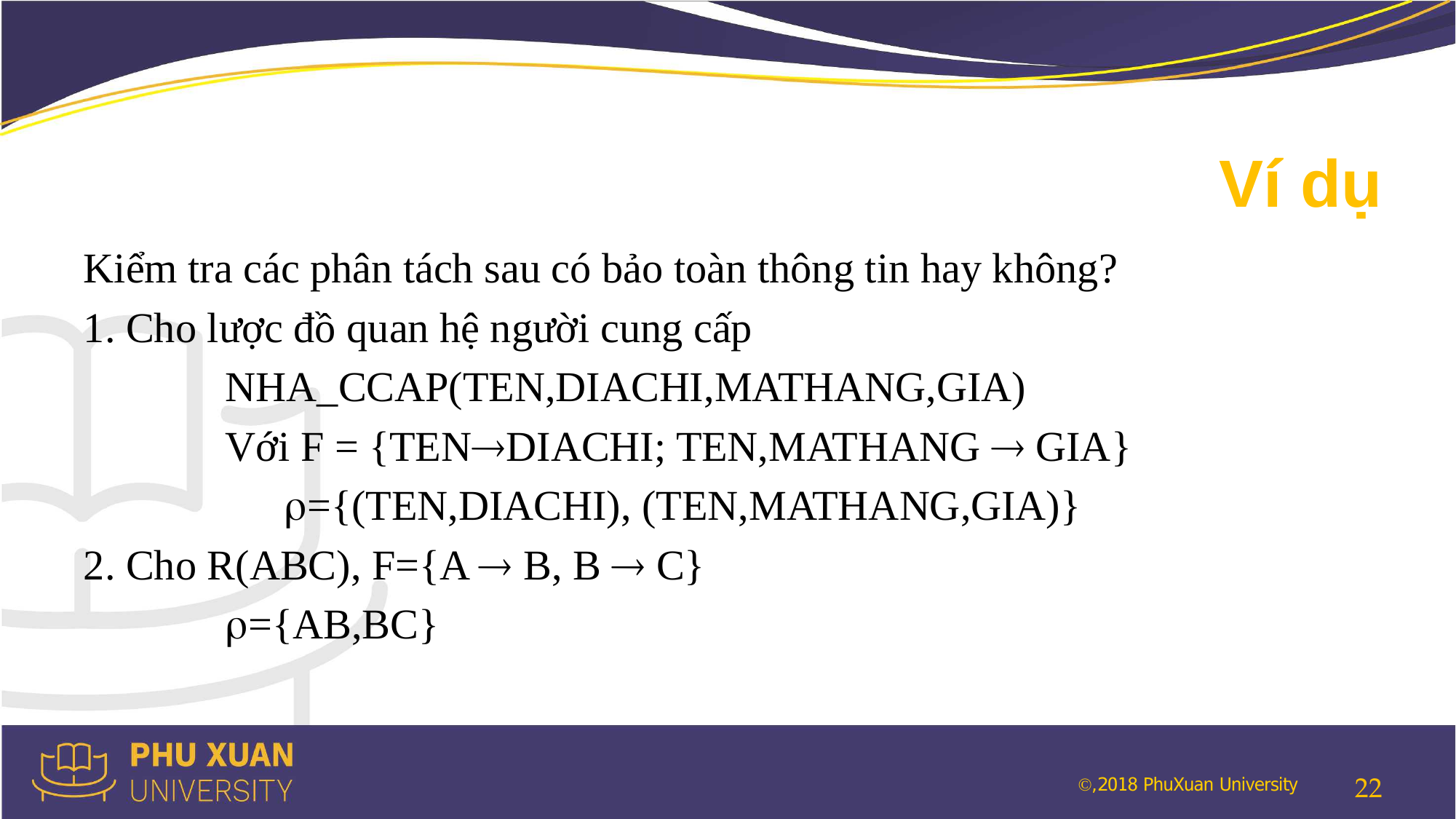

# Ví dụ
Kiểm tra các phân tách sau có bảo toàn thông tin hay không?
1. Cho lược đồ quan hệ người cung cấp
		NHA_CCAP(TEN,DIACHI,MATHANG,GIA)
		Với F = {TEN→DIACHI; TEN,MATHANG → GIA}
                   ρ={(TEN,DIACHI), (TEN,MATHANG,GIA)}
2. Cho R(ABC), F={A → B, B → C}
		ρ={AB,BC}

22